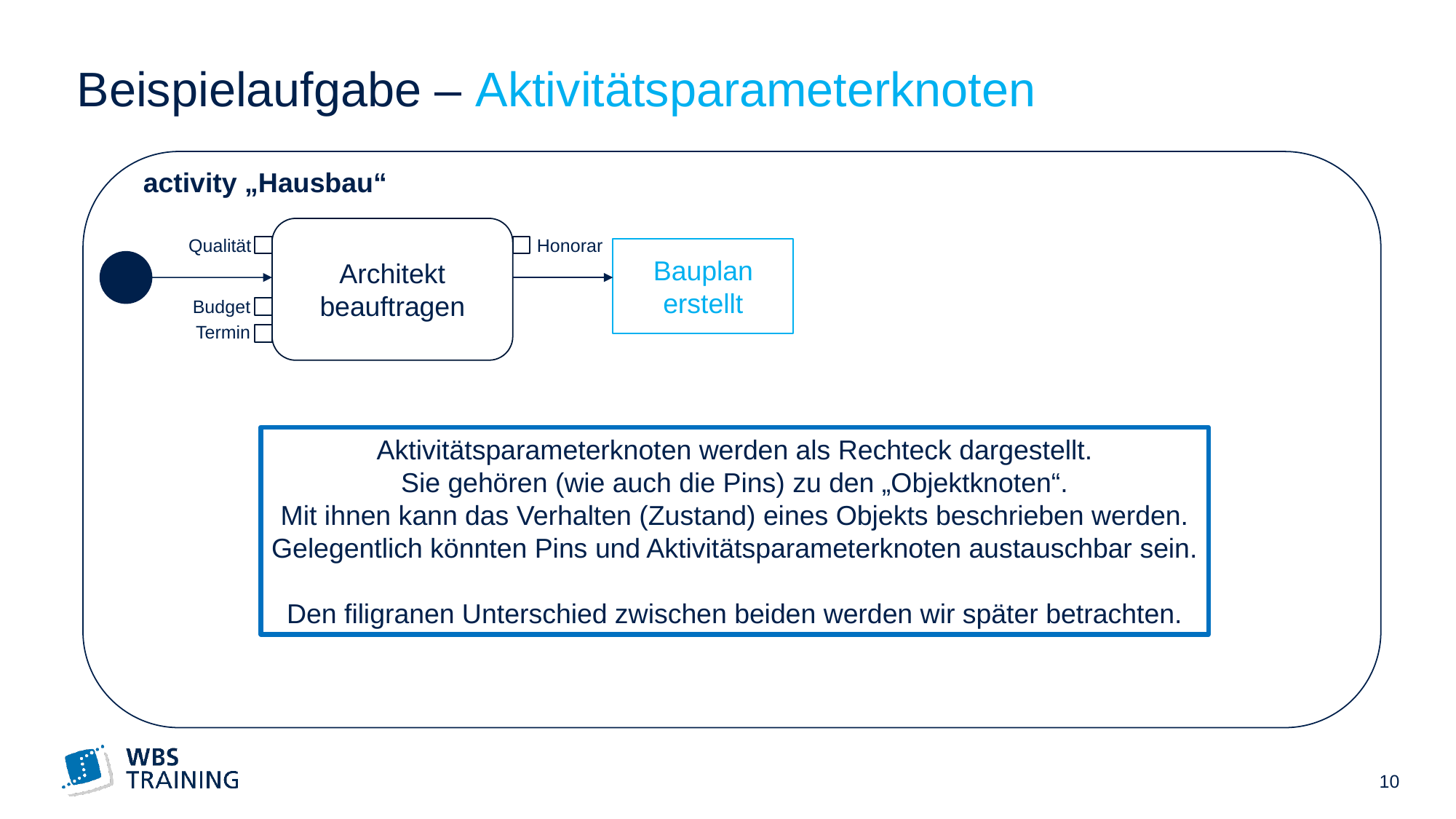

# Beispielaufgabe – Aktivitätsparameterknoten

activity „Hausbau“
Architekt beauftragen
Qualität
Honorar

Bauplan erstellt

Budget

Termin

Aktivitätsparameterknoten werden als Rechteck dargestellt.
Sie gehören (wie auch die Pins) zu den „Objektknoten“.
Mit ihnen kann das Verhalten (Zustand) eines Objekts beschrieben werden.
Gelegentlich könnten Pins und Aktivitätsparameterknoten austauschbar sein.

Den filigranen Unterschied zwischen beiden werden wir später betrachten.
    10